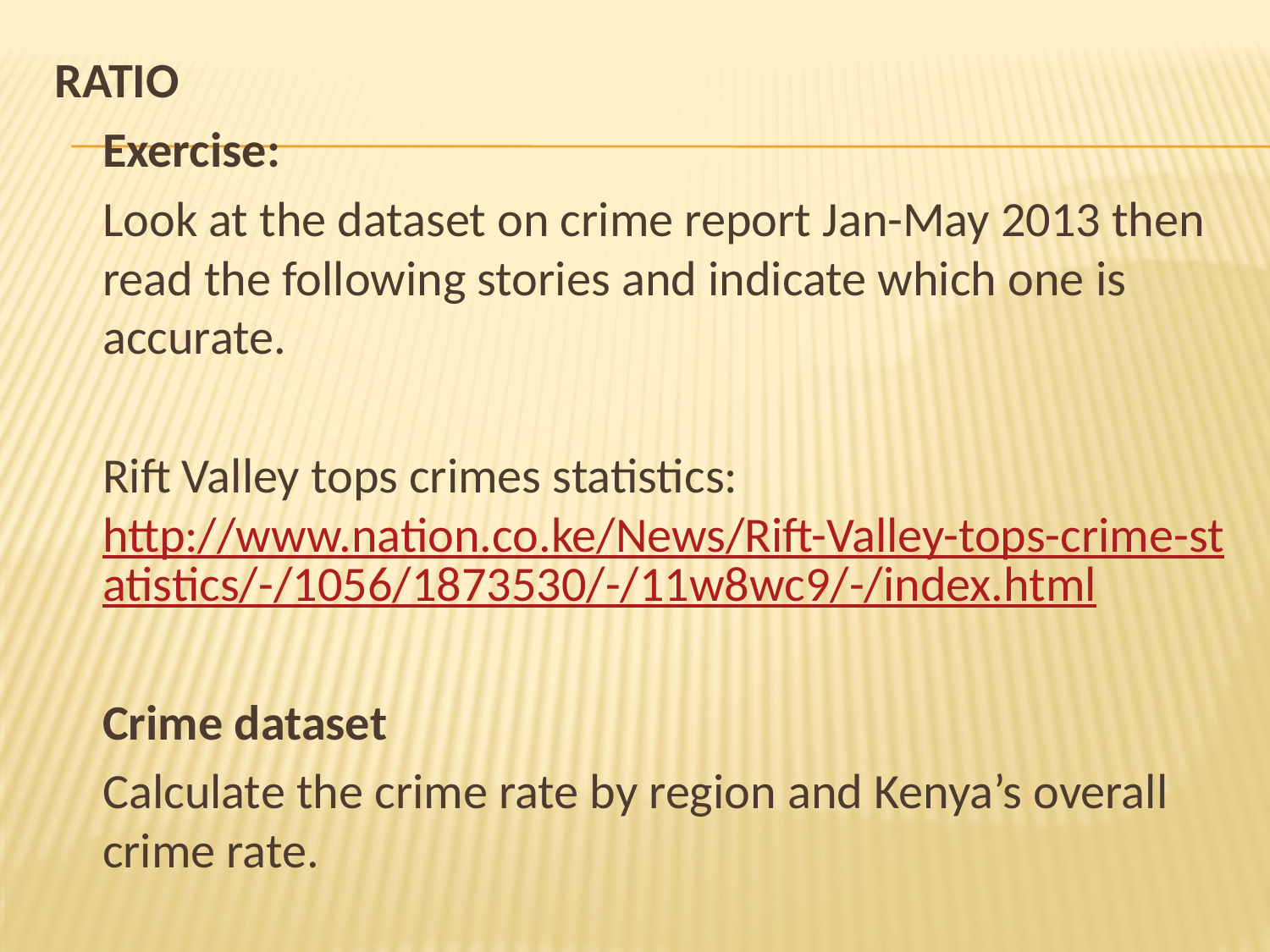

RATIO
	Exercise:
	Look at the dataset on crime report Jan-May 2013 then read the following stories and indicate which one is accurate.

	Rift Valley tops crimes statistics: http://www.nation.co.ke/News/Rift-Valley-tops-crime-statistics/-/1056/1873530/-/11w8wc9/-/index.html

	Crime dataset
	Calculate the crime rate by region and Kenya’s overall crime rate.